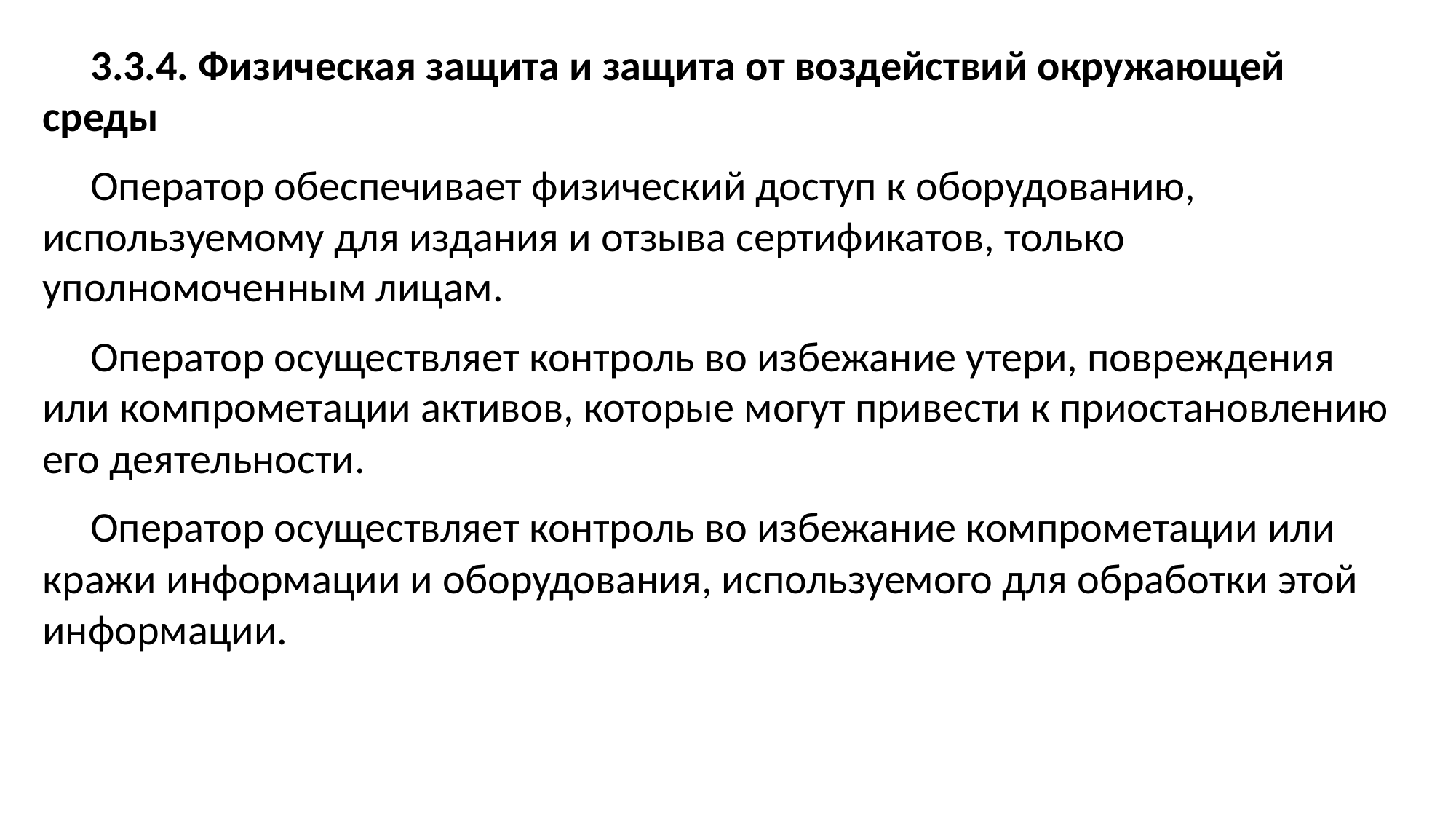

3.3.4. Физическая защита и защита от воздействий окружающей среды
Оператор обеспечивает физический доступ к оборудованию, используемому для издания и отзыва сертификатов, только уполномоченным лицам.
Оператор осуществляет контроль во избежание утери, повреждения или компрометации активов, которые могут привести к приостановлению его деятельности.
Оператор осуществляет контроль во избежание компрометации или кражи информации и оборудования, используемого для обработки этой информации.